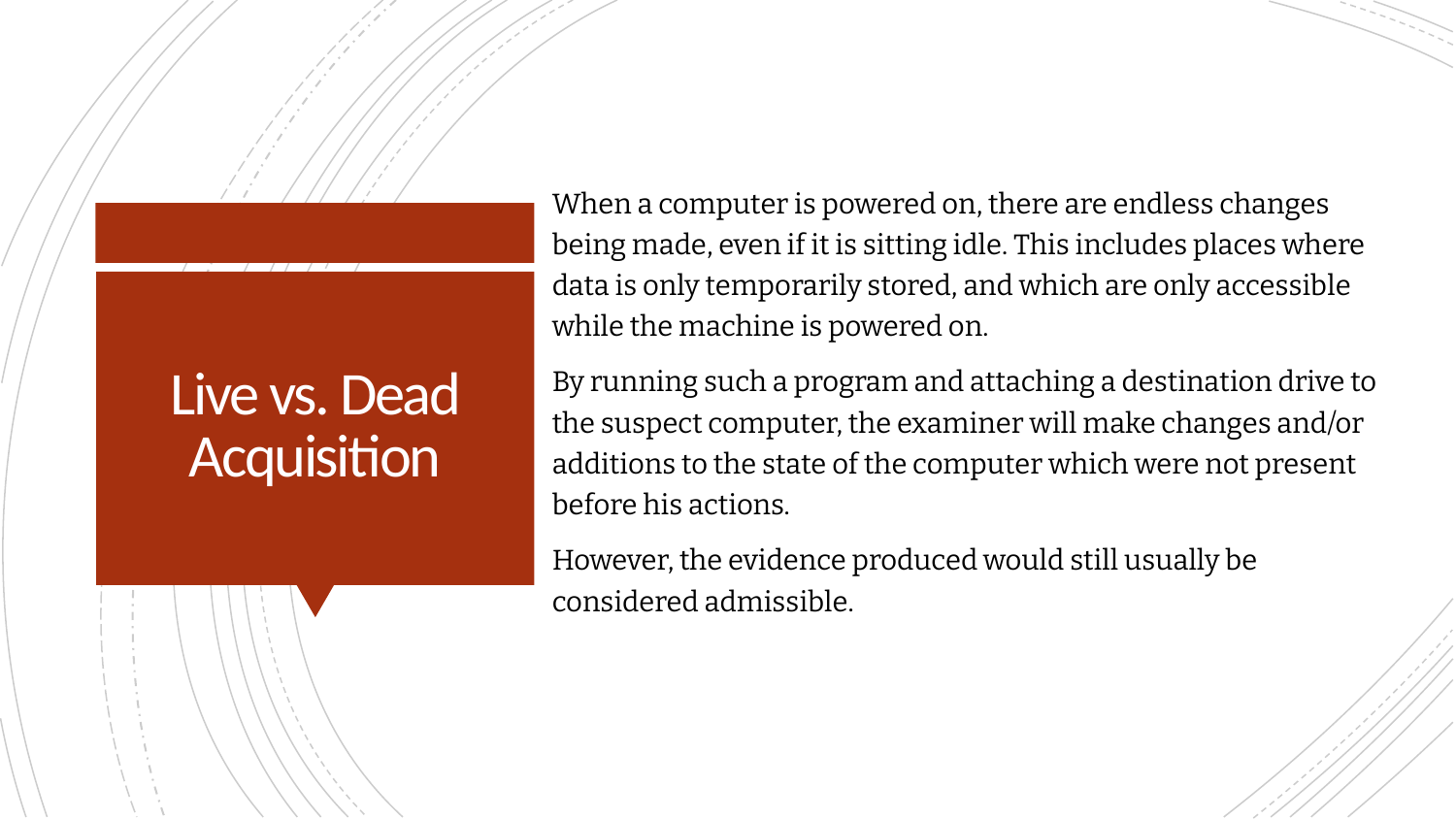

When a computer is powered on, there are endless changes being made, even if it is sitting idle. This includes places where data is only temporarily stored, and which are only accessible while the machine is powered on.
By running such a program and attaching a destination drive to the suspect computer, the examiner will make changes and/or additions to the state of the computer which were not present before his actions.
However, the evidence produced would still usually be considered admissible.

# Live vs. Dead Acquisition